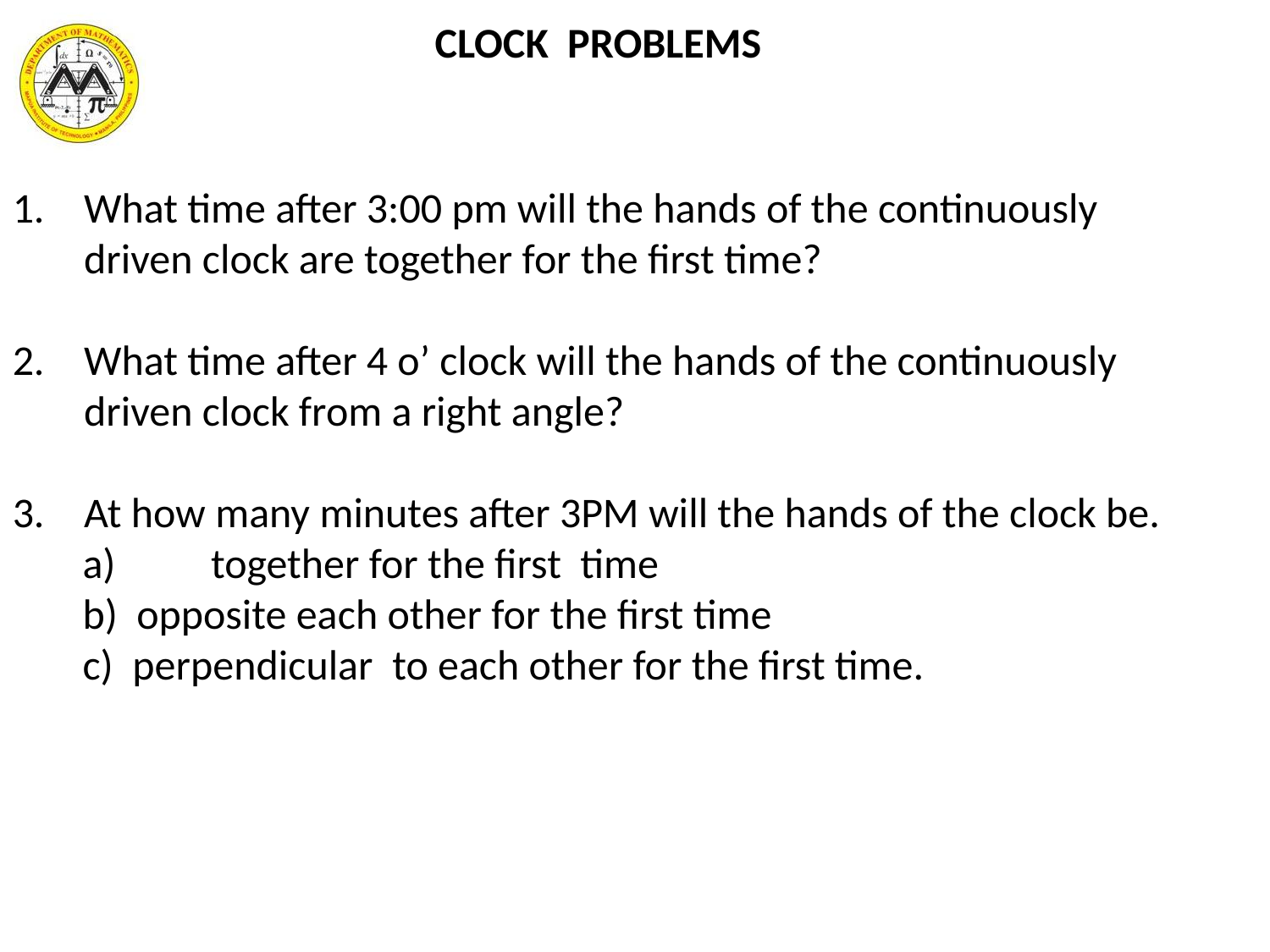

# CLOCK  PROBLEMS
What time after 3:00 pm will the hands of the continuously driven clock are together for the first time?

What time after 4 o’ clock will the hands of the continuously driven clock from a right angle?

At how many minutes after 3PM will the hands of the clock be.
	together for the first  time
  opposite each other for the first time
  perpendicular  to each other for the first time.